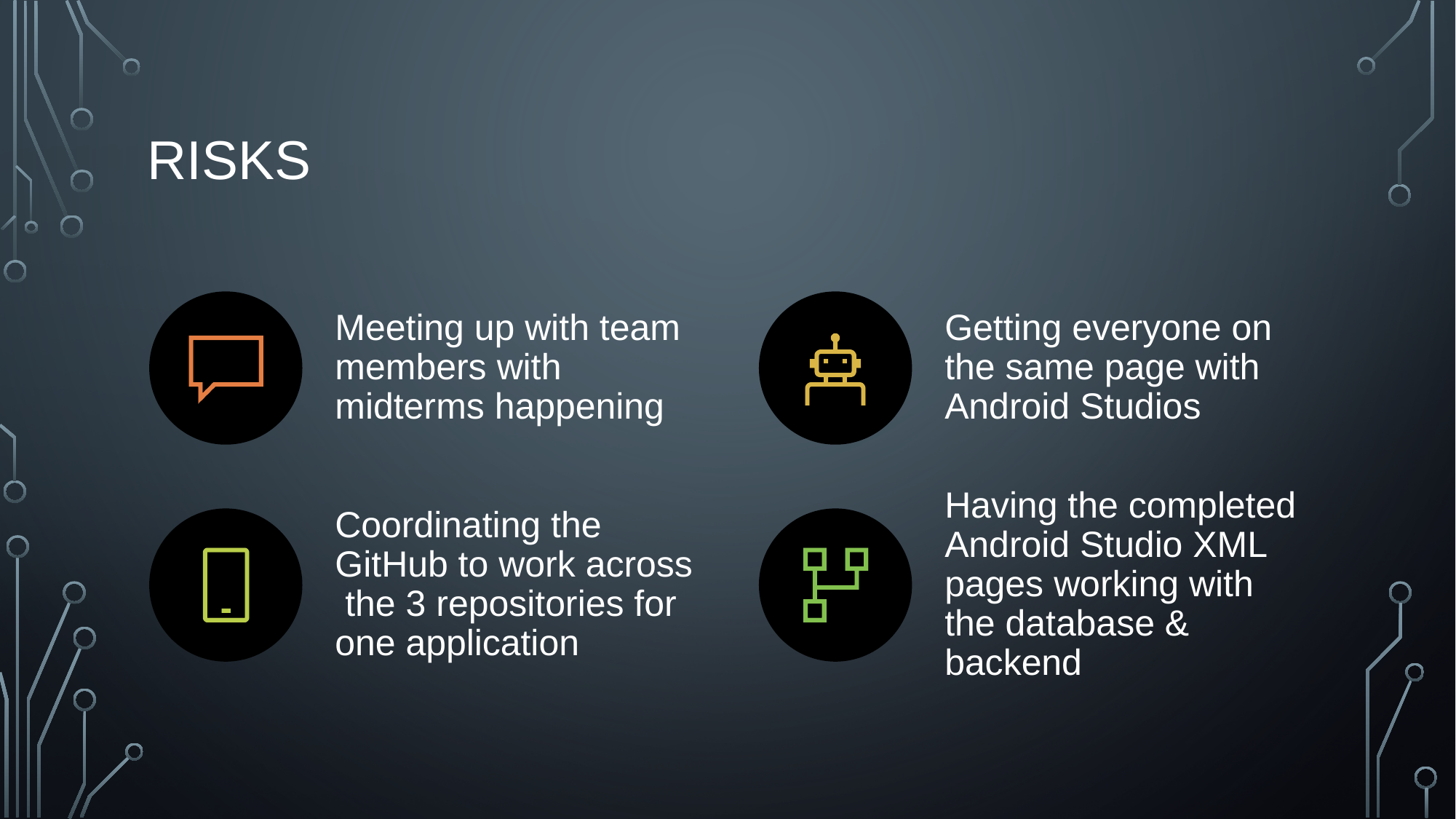

# RISKS

Meeting up with team members with midterms happening

Getting everyone on the same page with Android Studios

Coordinating the GitHub to work across  the 3 repositories for one application

Having the completed Android Studio XML pages working with the database & backend